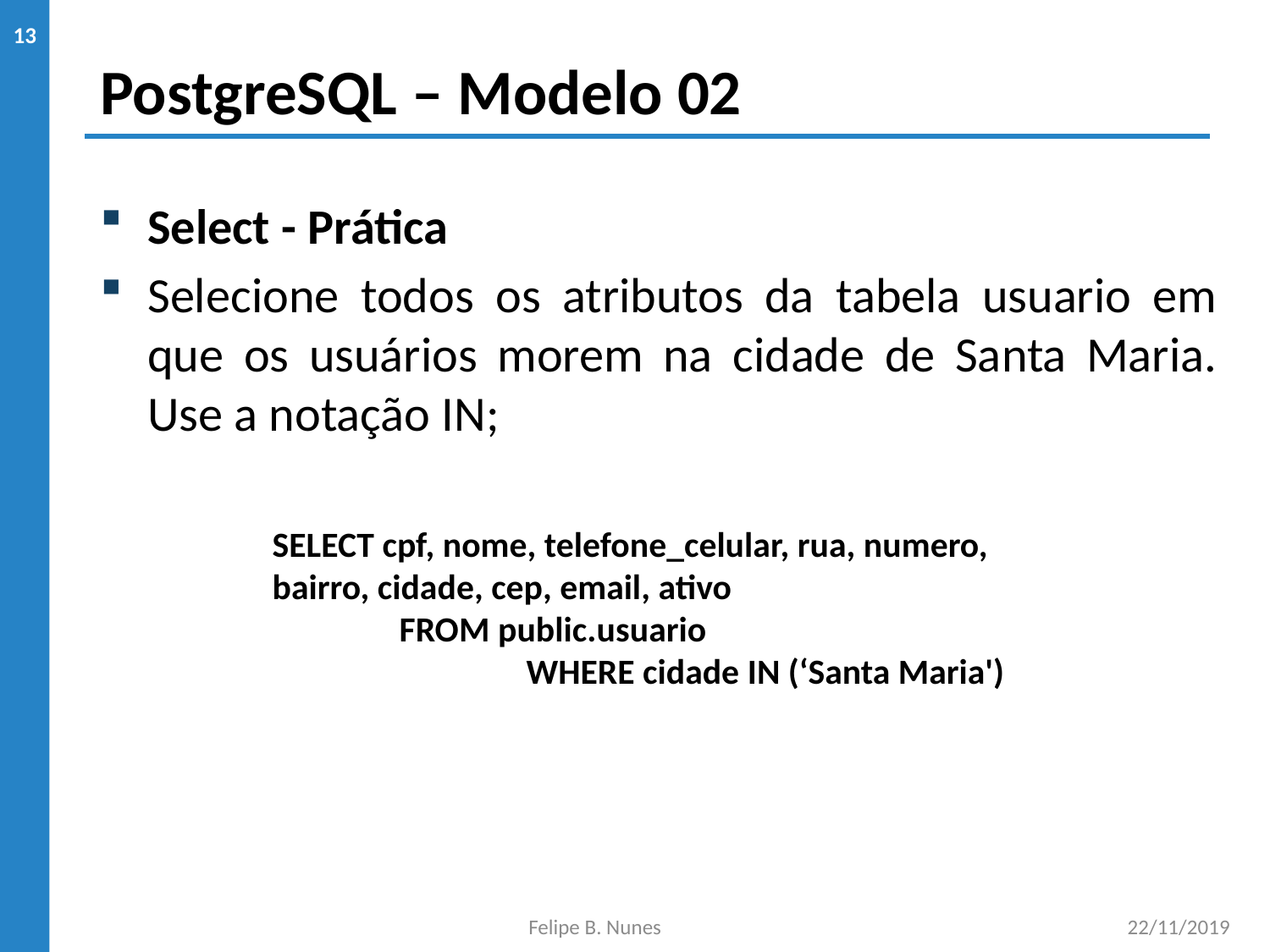

# PostgreSQL – Modelo 02
13
Select - Prática
Selecione todos os atributos da tabela usuario em que os usuários morem na cidade de Santa Maria. Use a notação IN;

SELECT cpf, nome, telefone_celular, rua, numero, bairro, cidade, cep, email, ativo
	FROM public.usuario
		WHERE cidade IN (‘Santa Maria')
Felipe B. Nunes
22/11/2019